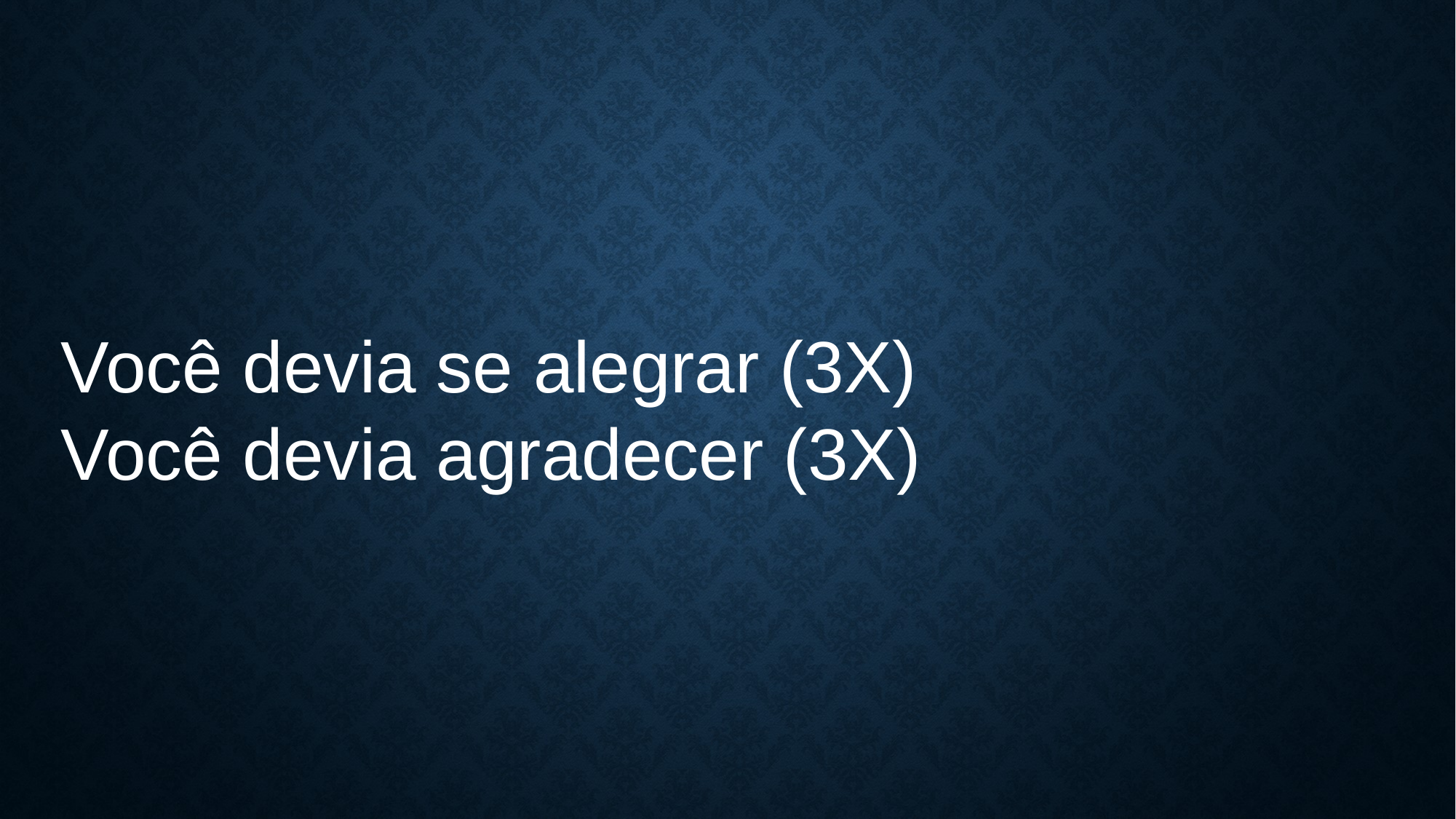

Você devia se alegrar (3X)
Você devia agradecer (3X)